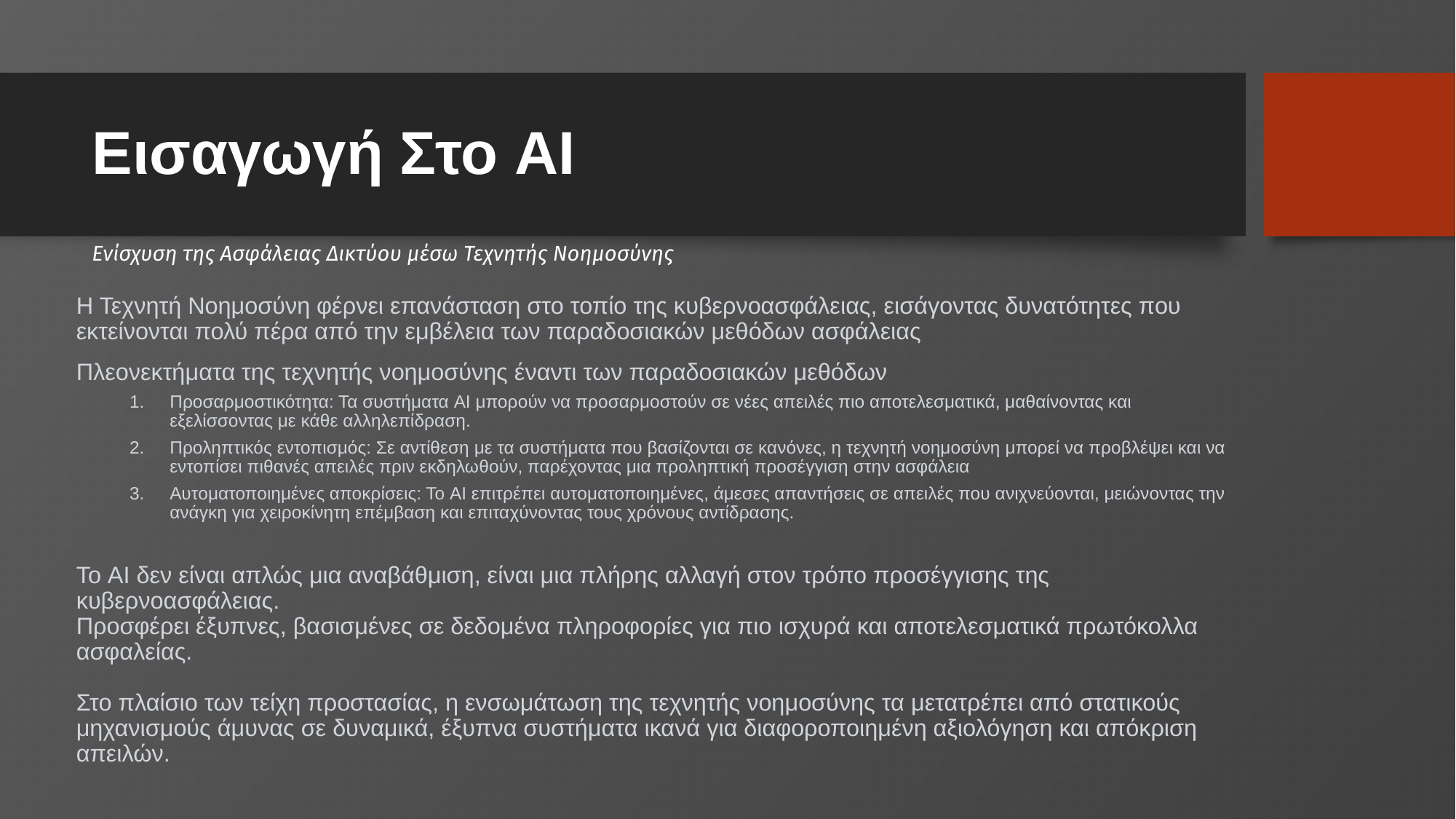

# Εισαγωγή Στο AI
Ενίσχυση της Ασφάλειας Δικτύου μέσω Τεχνητής Νοημοσύνης
Η Τεχνητή Νοημοσύνη φέρνει επανάσταση στο τοπίο της κυβερνοασφάλειας, εισάγοντας δυνατότητες που εκτείνονται πολύ πέρα από την εμβέλεια των παραδοσιακών μεθόδων ασφάλειας
Πλεονεκτήματα της τεχνητής νοημοσύνης έναντι των παραδοσιακών μεθόδων
Προσαρμοστικότητα: Τα συστήματα AI μπορούν να προσαρμοστούν σε νέες απειλές πιο αποτελεσματικά, μαθαίνοντας και εξελίσσοντας με κάθε αλληλεπίδραση.
Προληπτικός εντοπισμός: Σε αντίθεση με τα συστήματα που βασίζονται σε κανόνες, η τεχνητή νοημοσύνη μπορεί να προβλέψει και να εντοπίσει πιθανές απειλές πριν εκδηλωθούν, παρέχοντας μια προληπτική προσέγγιση στην ασφάλεια
Αυτοματοποιημένες αποκρίσεις: Το AI επιτρέπει αυτοματοποιημένες, άμεσες απαντήσεις σε απειλές που ανιχνεύονται, μειώνοντας την ανάγκη για χειροκίνητη επέμβαση και επιταχύνοντας τους χρόνους αντίδρασης.
Το AI δεν είναι απλώς μια αναβάθμιση, είναι μια πλήρης αλλαγή στον τρόπο προσέγγισης της κυβερνοασφάλειας.
Προσφέρει έξυπνες, βασισμένες σε δεδομένα πληροφορίες για πιο ισχυρά και αποτελεσματικά πρωτόκολλα ασφαλείας.
Στο πλαίσιο των τείχη προστασίας, η ενσωμάτωση της τεχνητής νοημοσύνης τα μετατρέπει από στατικούς μηχανισμούς άμυνας σε δυναμικά, έξυπνα συστήματα ικανά για διαφοροποιημένη αξιολόγηση και απόκριση απειλών.